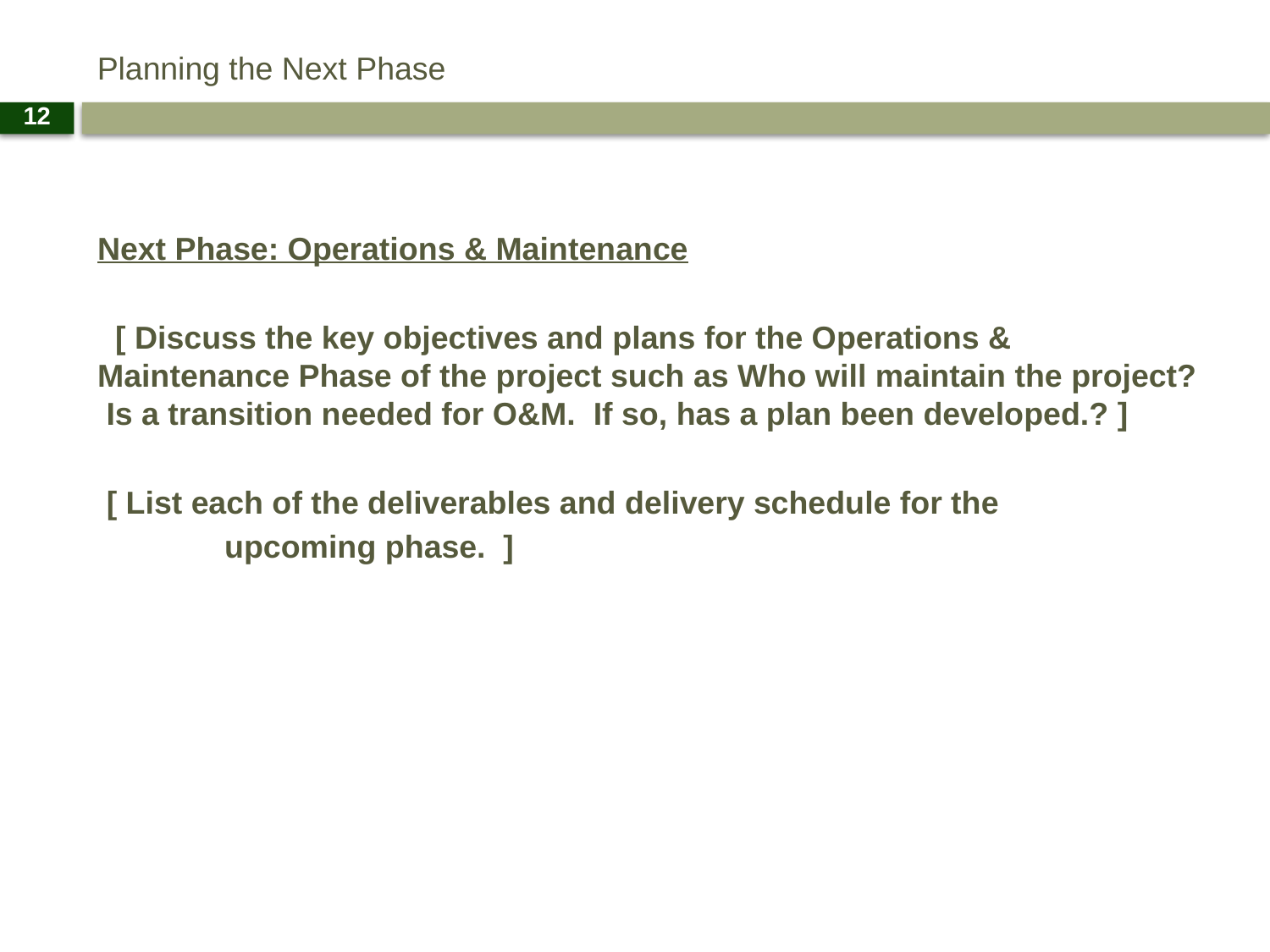

# Planning the Next Phase
12
Next Phase: Operations & Maintenance

  [ Discuss the key objectives and plans for the Operations & Maintenance Phase of the project such as Who will maintain the project?  Is a transition needed for O&M.  If so, has a plan been developed.? ]

 [ List each of the deliverables and delivery schedule for the
	upcoming phase.  ]